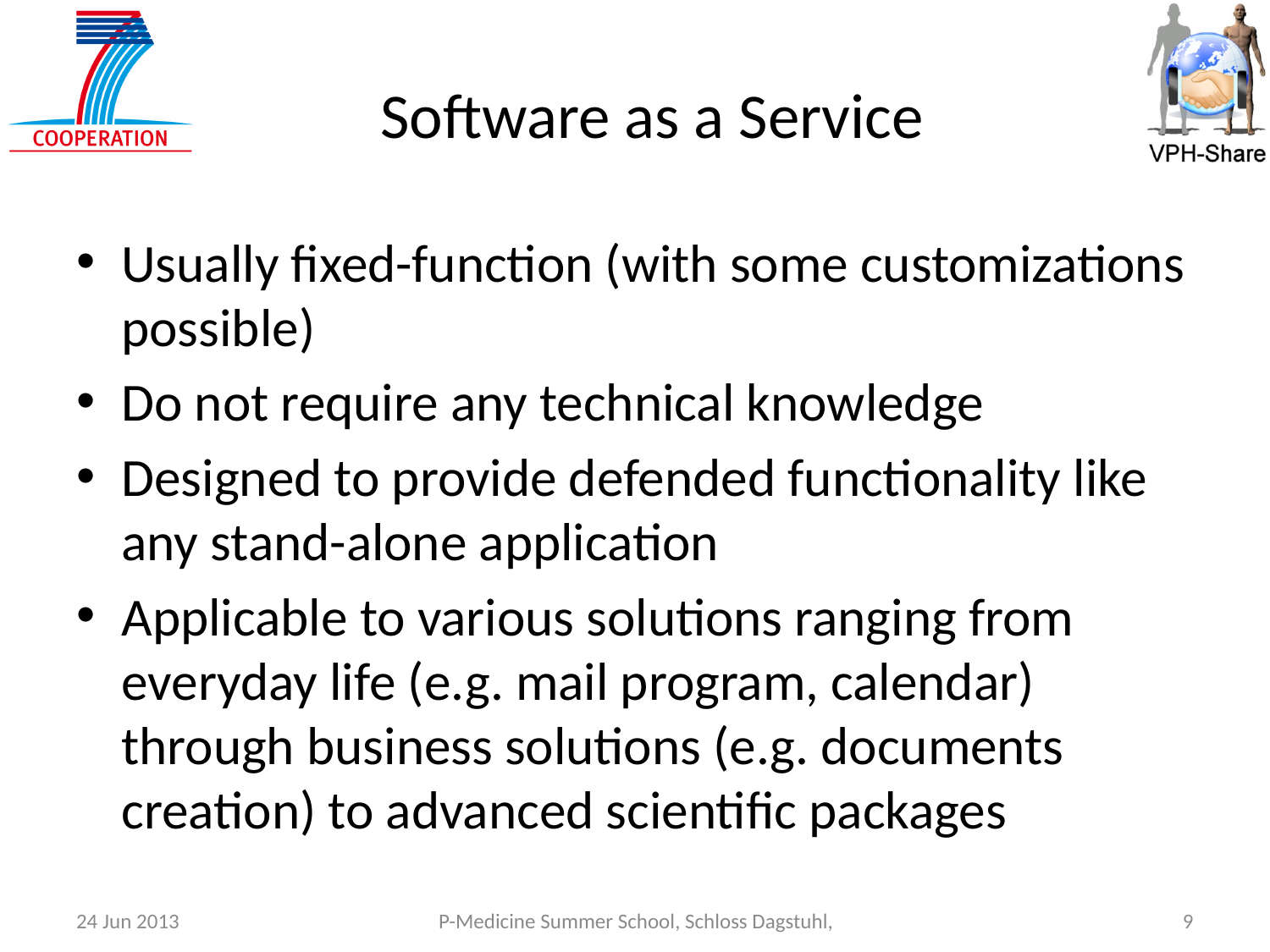

# Software as a Service
Usually fixed-function (with some customizations possible)
Do not require any technical knowledge
Designed to provide defended functionality like any stand-alone application
Applicable to various solutions ranging from everyday life (e.g. mail program, calendar) through business solutions (e.g. documents creation) to advanced scientific packages